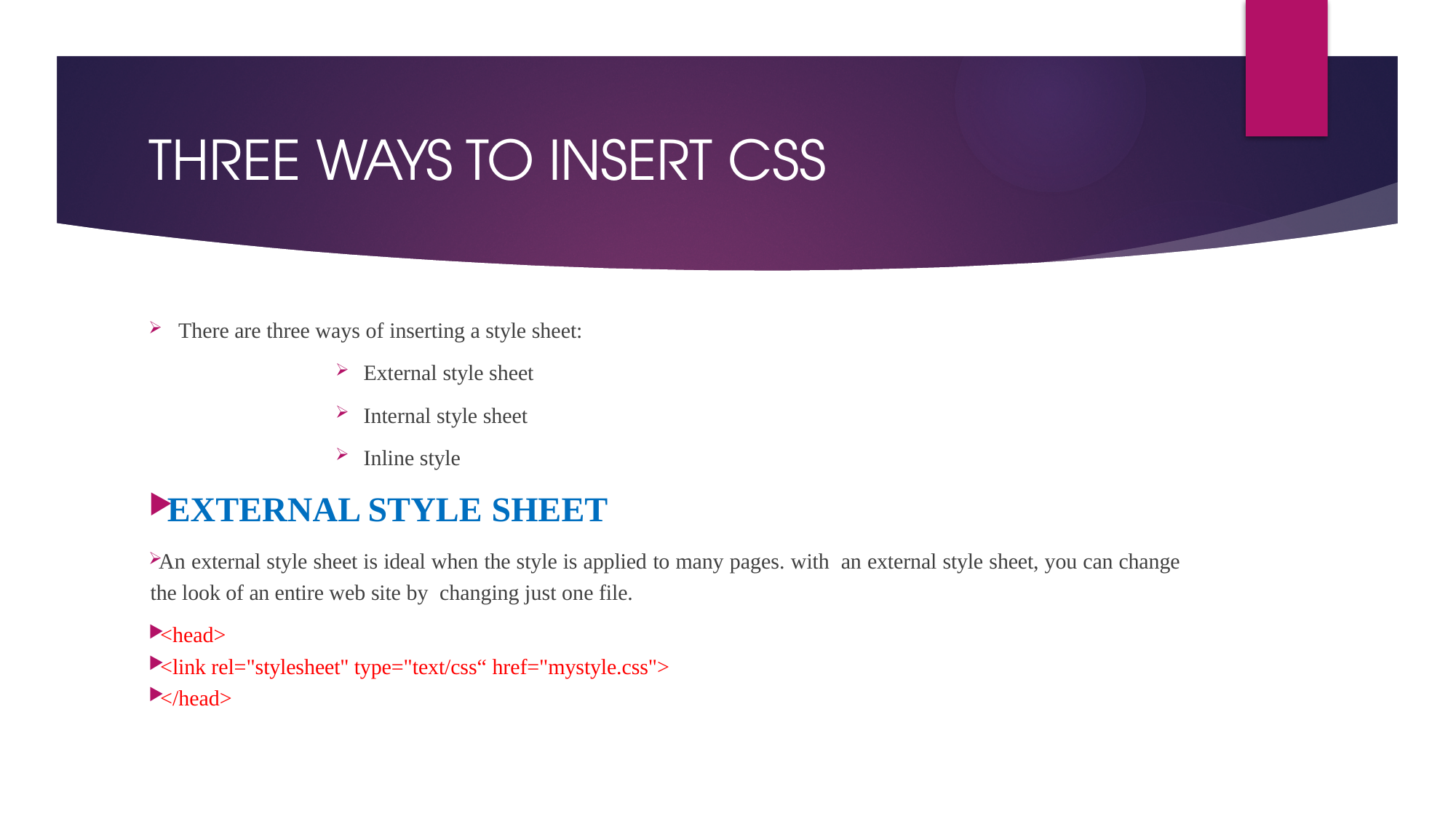

# THREE WAYS TO INSERT CSS
There are three ways of inserting a style sheet:
External style sheet
Internal style sheet
Inline style
EXTERNAL STYLE SHEET
An external style sheet is ideal when the style is applied to many pages. with  an external style sheet, you can change the look of an entire web site by  changing just one file.
<head>
<link rel="stylesheet" type="text/css“ href="mystyle.css">
</head>